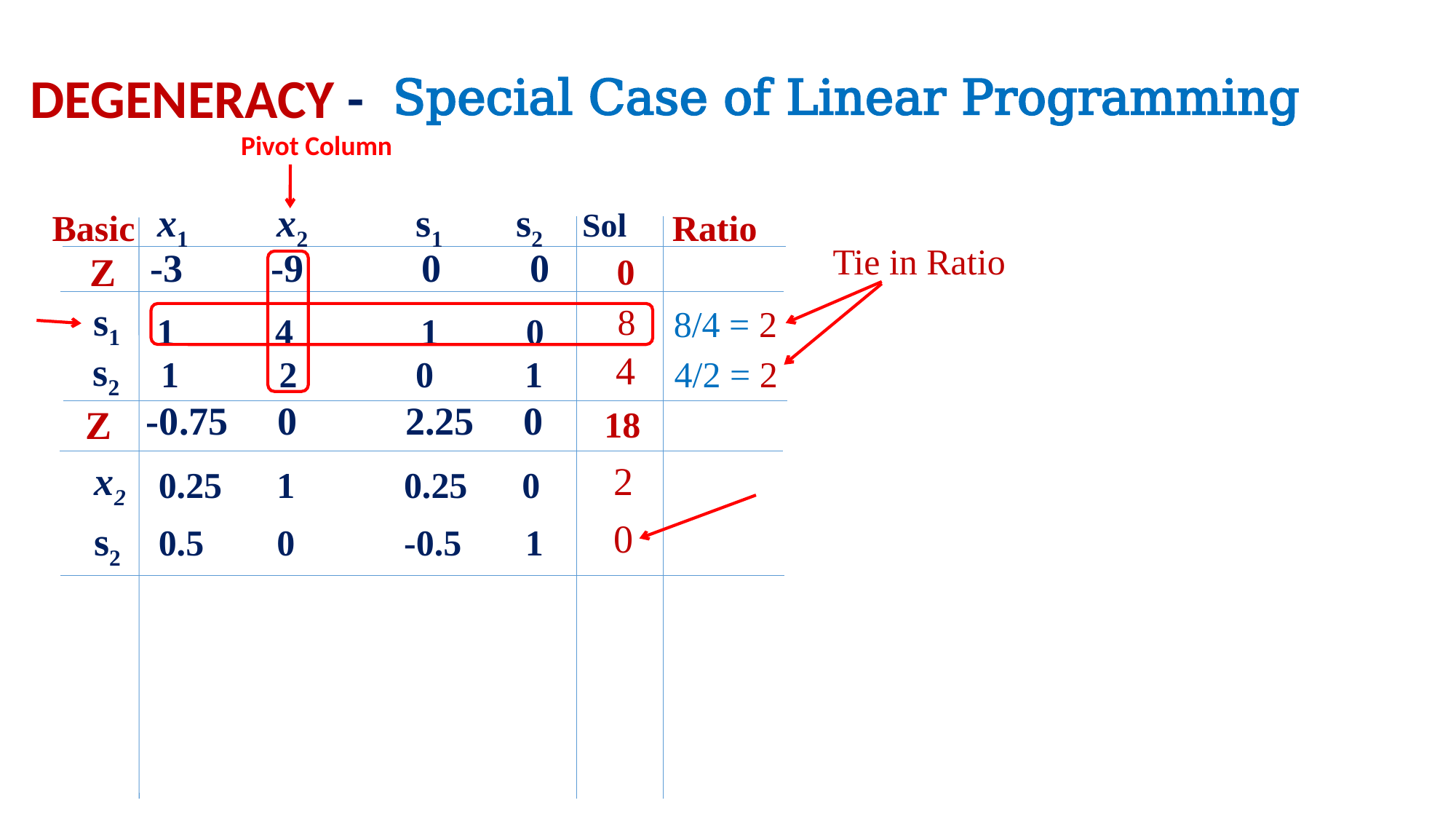

Special Case of Linear Programming
DEGENERACY -

Pivot Column
 x1         x2           s1             s2    Sol
Basic
Ratio
 Tie in Ratio
-3         -9            0         0
Z
 0

 s1
 8

 8/4 = 2

1           4              1          0
 s2
 4

   1           2             0          1
 4/2 = 2

-0.75     0           2.25     0
Z
 18
 x2
 2

   0.25      1            0.25      0
 s2
 0

   0.5        0            -0.5       1